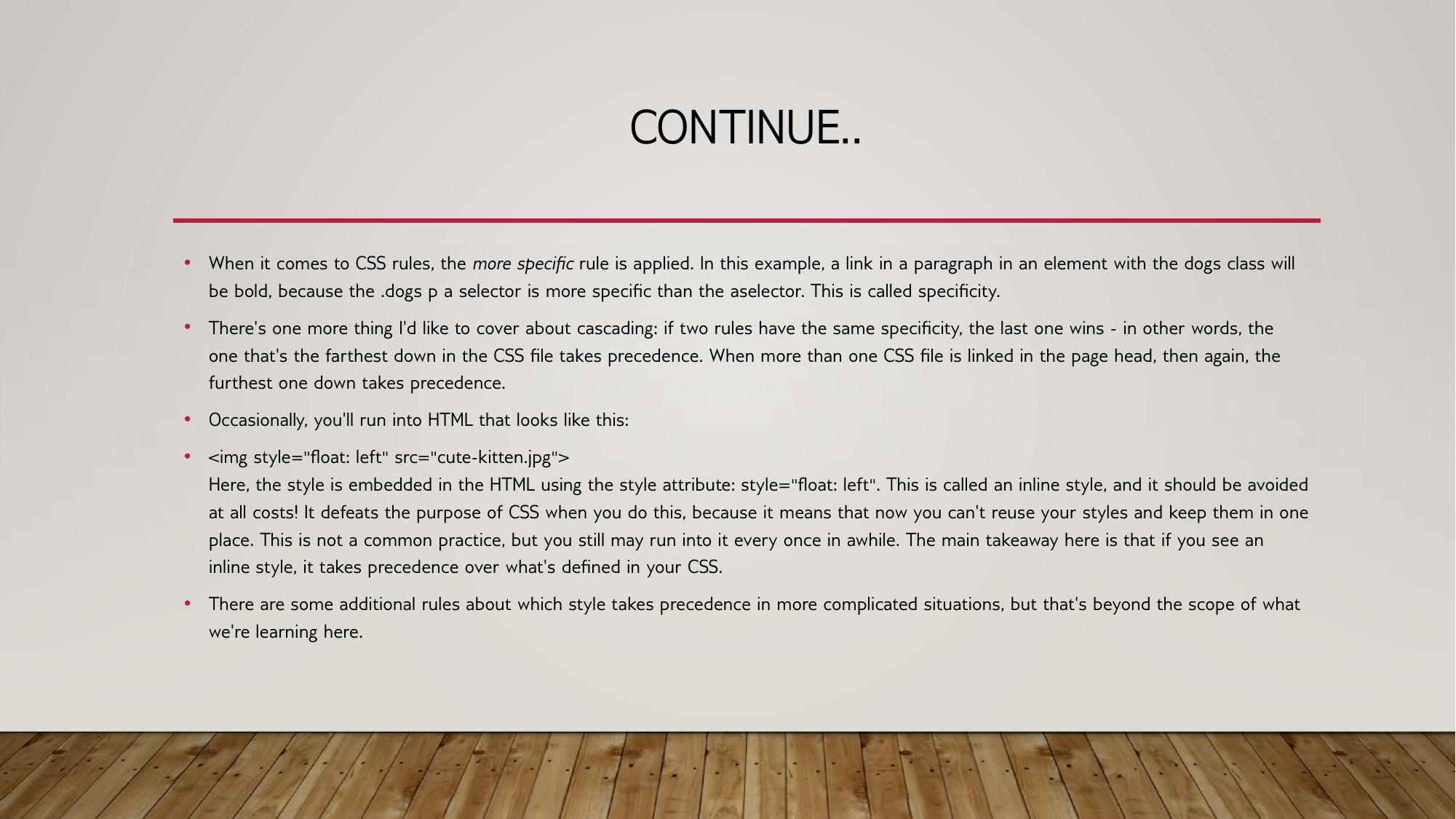

# Continue..
When it comes to CSS rules, the more specific rule is applied. In this example, a link in a paragraph in an element with the dogs class will be bold, because the .dogs p a selector is more specific than the aselector. This is called specificity.
There's one more thing I'd like to cover about cascading: if two rules have the same specificity, the last one wins - in other words, the one that's the farthest down in the CSS file takes precedence. When more than one CSS file is linked in the page head, then again, the furthest one down takes precedence.
Occasionally, you'll run into HTML that looks like this:
<img style="float: left" src="cute-kitten.jpg">
Here, the style is embedded in the HTML using the style attribute: style="float: left". This is called an inline style, and it should be avoided at all costs! It defeats the purpose of CSS when you do this, because it means that now you can't reuse your styles and keep them in one place. This is not a common practice, but you still may run into it every once in awhile. The main takeaway here is that if you see an inline style, it takes precedence over what's defined in your CSS.
There are some additional rules about which style takes precedence in more complicated situations, but that's beyond the scope of what we're learning here.